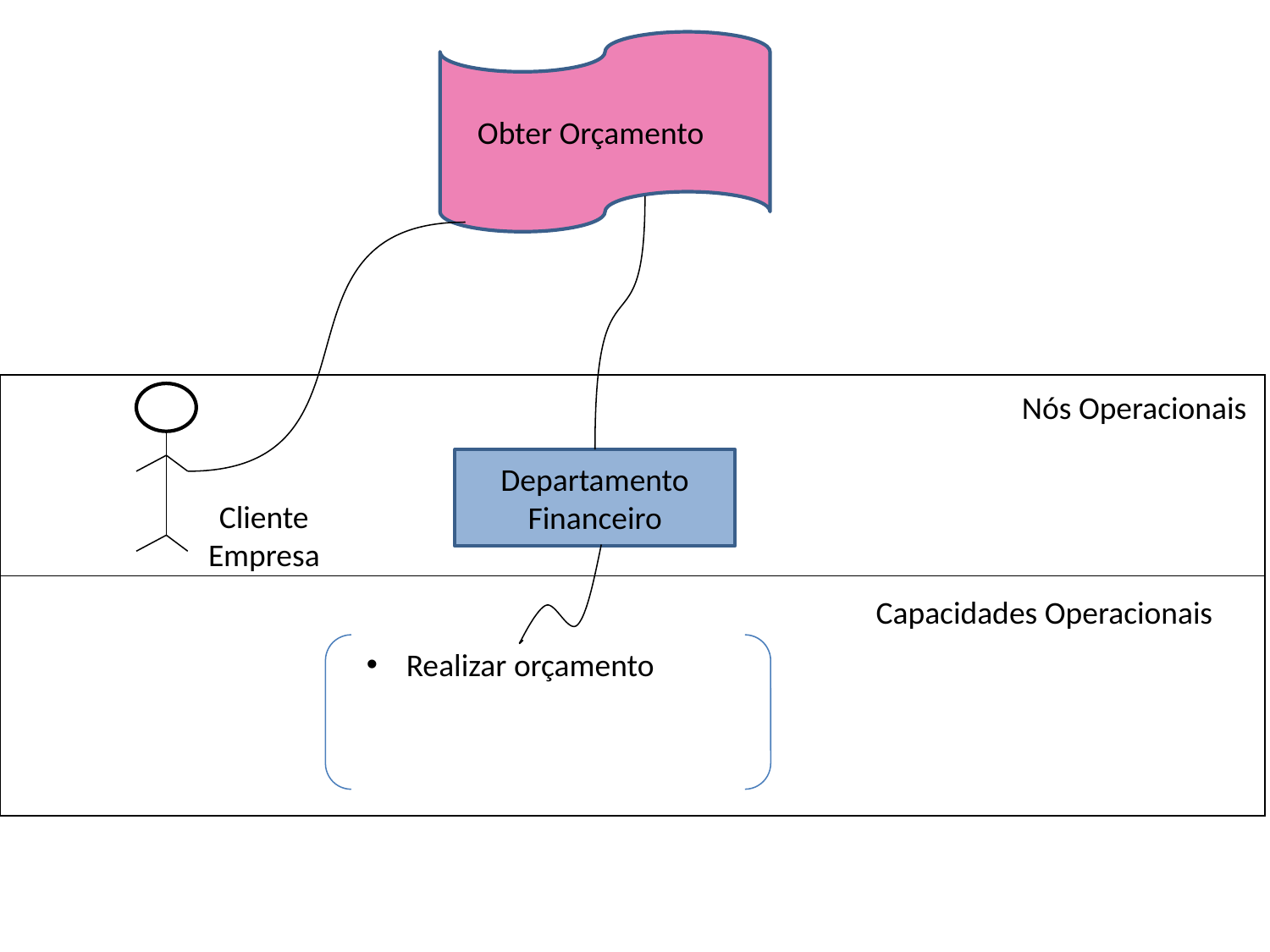

Obter Orçamento
|  |
| --- |
|  |
Nós Operacionais

Departamento Financeiro
Cliente Empresa

Capacidades Operacionais

Realizar orçamento